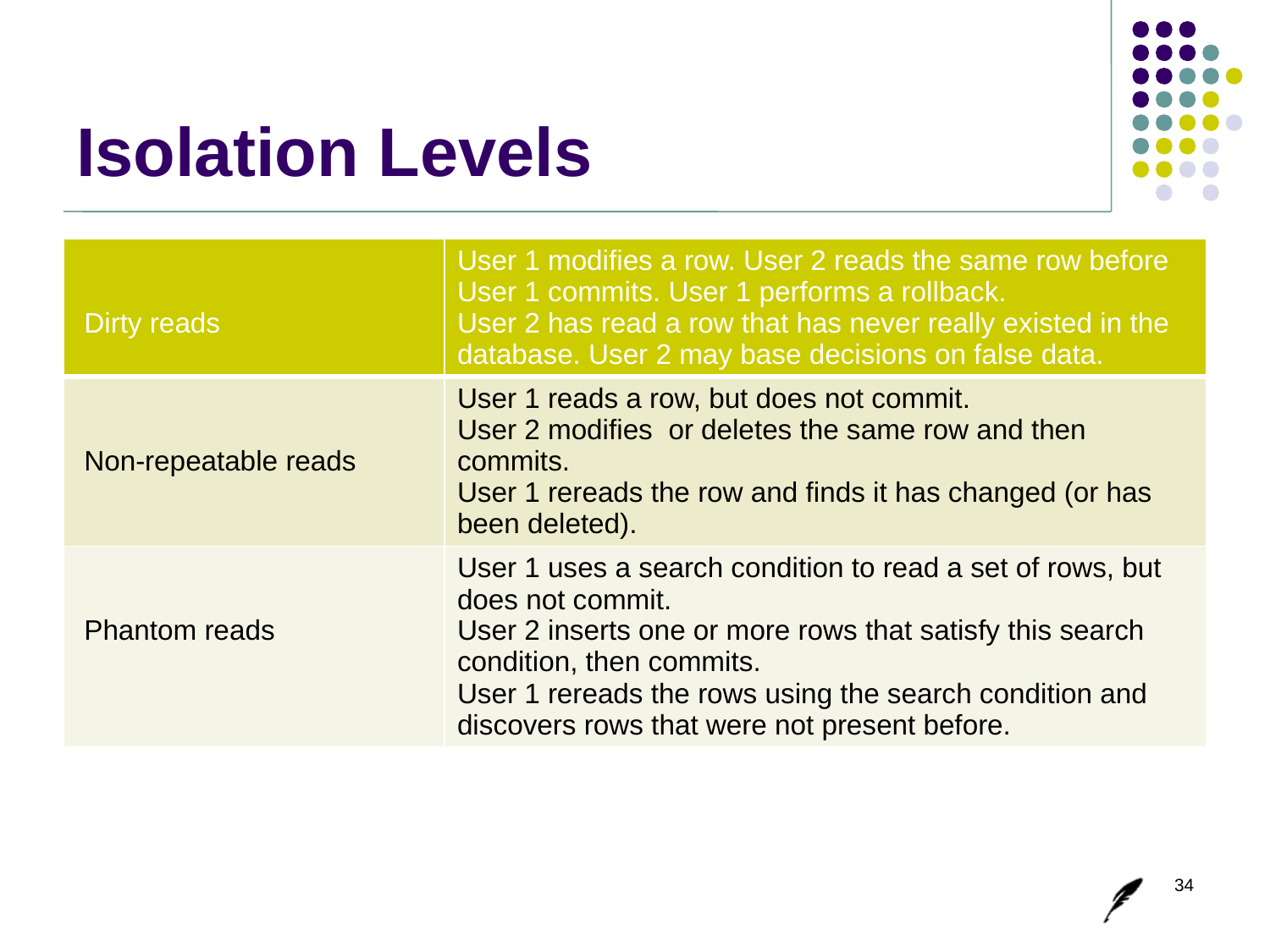

# Isolation Levels
| Dirty reads | User 1 modifies a row. User 2 reads the same row before User 1 commits. User 1 performs a rollback. User 2 has read a row that has never really existed in the database. User 2 may base decisions on false data. |
| --- | --- |
| Non-repeatable reads | User 1 reads a row, but does not commit. User 2 modifies or deletes the same row and then commits. User 1 rereads the row and finds it has changed (or has been deleted). |
| Phantom reads | User 1 uses a search condition to read a set of rows, but does not commit. User 2 inserts one or more rows that satisfy this search condition, then commits. User 1 rereads the rows using the search condition and discovers rows that were not present before. |
34